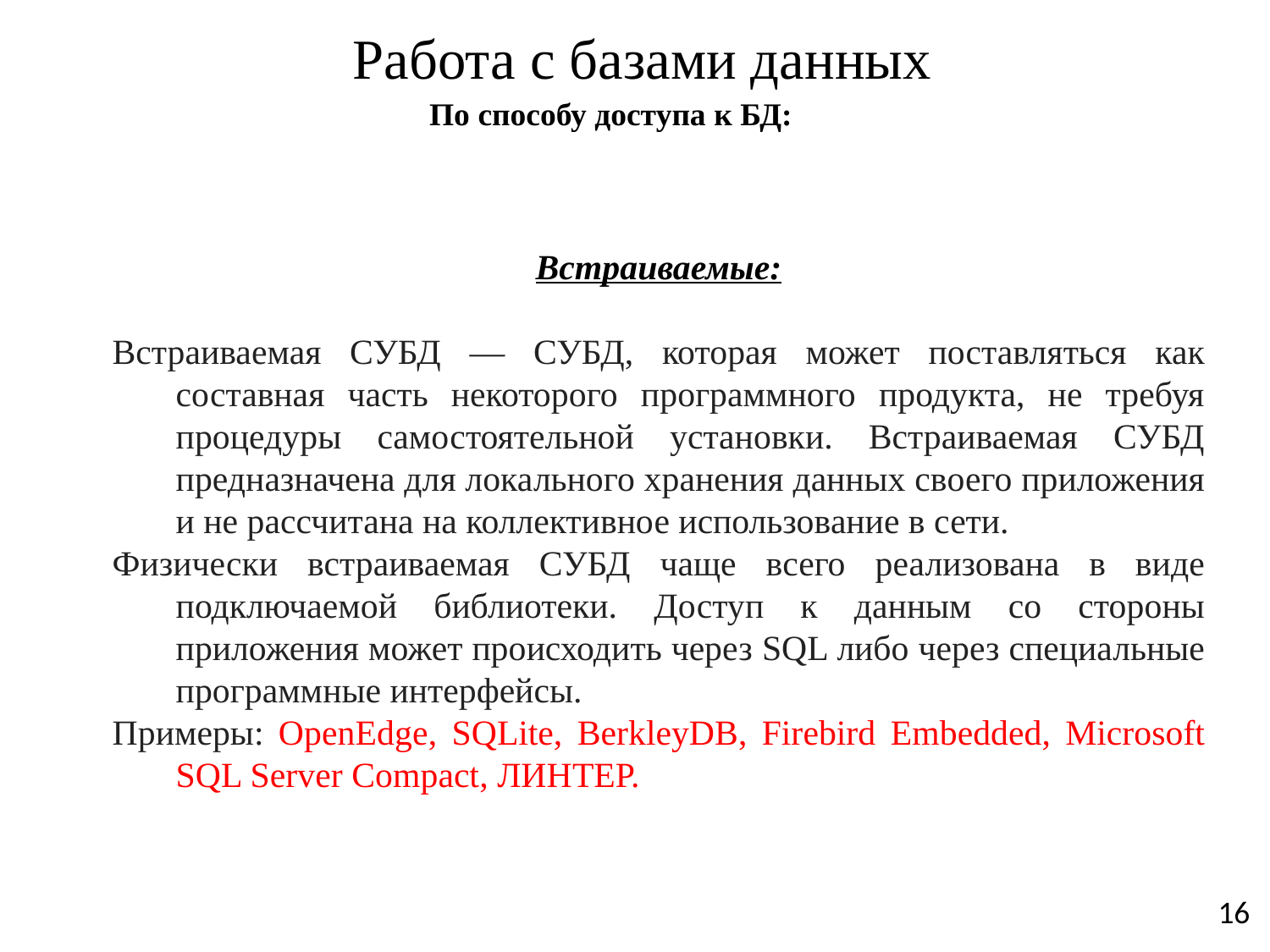

# Работа с базами данных
По способу доступа к БД:
Встраиваемые:

Встраиваемая СУБД — СУБД, которая может поставляться как составная часть некоторого программного продукта, не требуя процедуры самостоятельной установки. Встраиваемая СУБД предназначена для локального хранения данных своего приложения и не рассчитана на коллективное использование в сети.
Физически встраиваемая СУБД чаще всего реализована в виде подключаемой библиотеки. Доступ к данным со стороны приложения может происходить через SQL либо через специальные программные интерфейсы.
Примеры: OpenEdge, SQLite, BerkleyDB, Firebird Embedded, Microsoft SQL Server Compact, ЛИНТЕР.
16